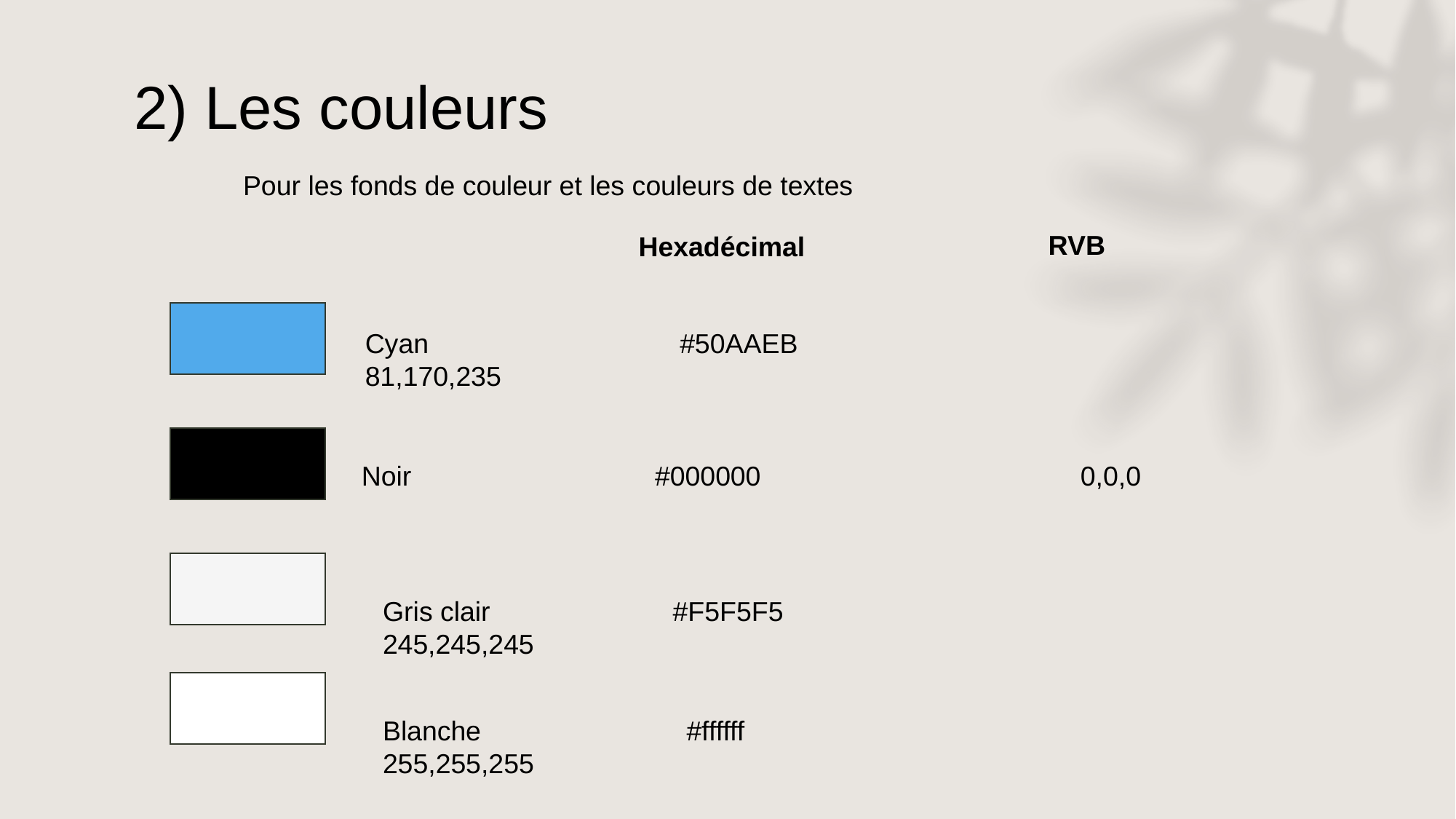

2) Les couleurs
	Pour les fonds de couleur et les couleurs de textes
RVB
Hexadécimal

Cyan                                 #50AAEB                                        81,170,235

Noir                                #000000                                          0,0,0

Gris clair                        #F5F5F5                                          245,245,245

Blanche                           #ffffff                                                 255,255,255